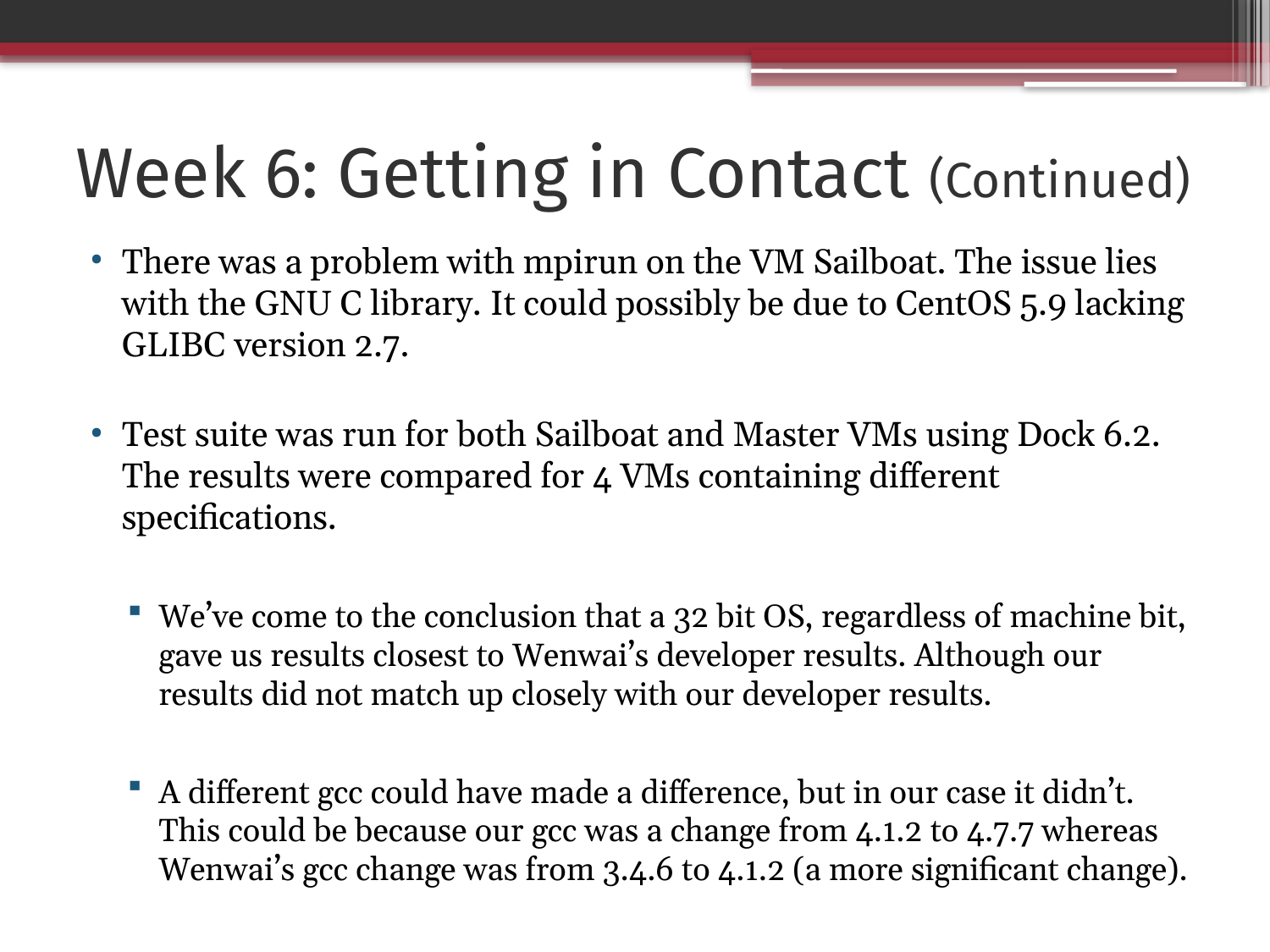

# Week 6: Getting in Contact (Continued)
There was a problem with mpirun on the VM Sailboat. The issue lies with the GNU C library. It could possibly be due to CentOS 5.9 lacking GLIBC version 2.7.

Test suite was run for both Sailboat and Master VMs using Dock 6.2. The results were compared for 4 VMs containing different specifications.

We’ve come to the conclusion that a 32 bit OS, regardless of machine bit, gave us results closest to Wenwai’s developer results. Although our results did not match up closely with our developer results.

A different gcc could have made a difference, but in our case it didn’t. This could be because our gcc was a change from 4.1.2 to 4.7.7 whereas Wenwai’s gcc change was from 3.4.6 to 4.1.2 (a more significant change).